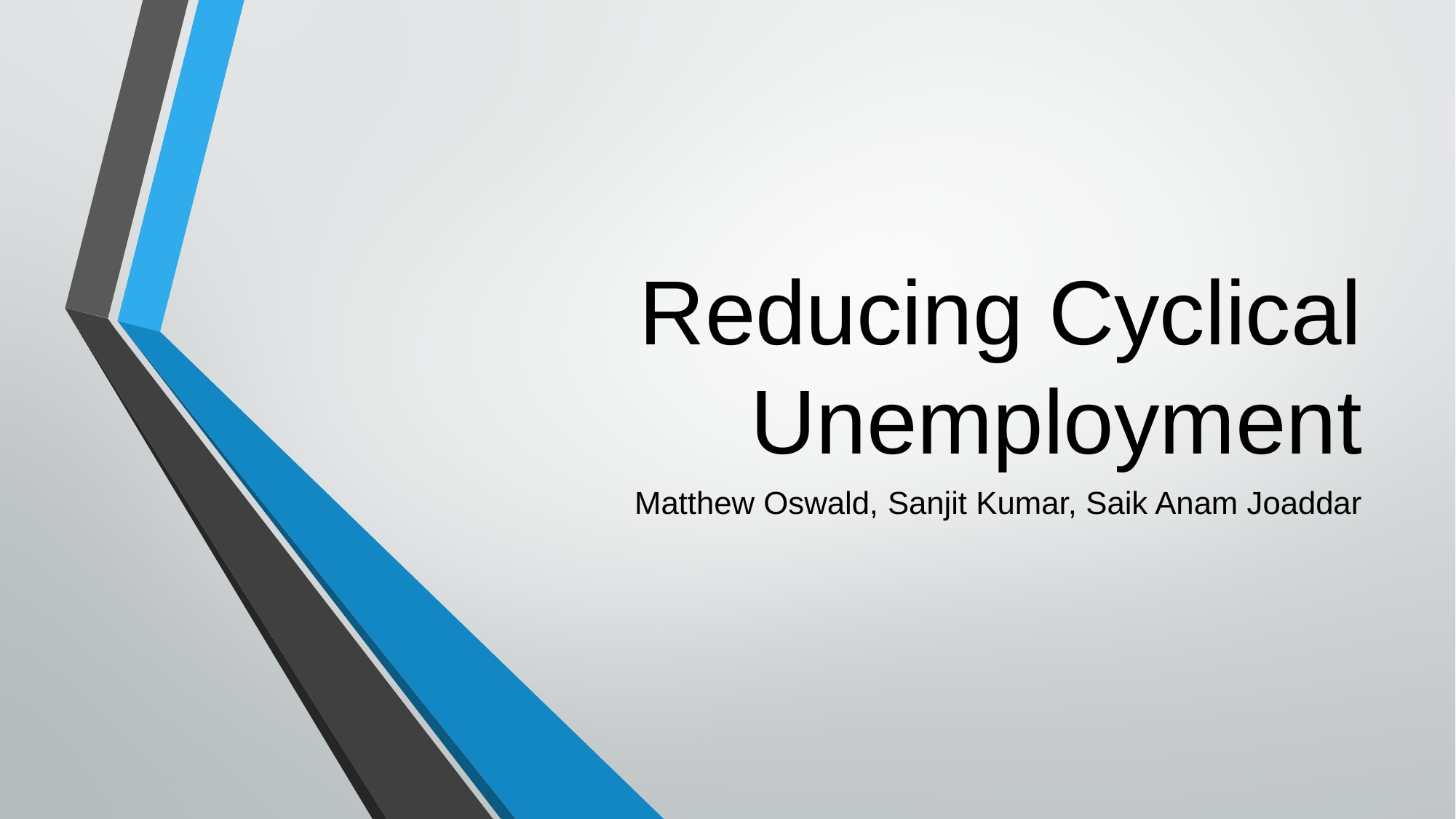

# Reducing Cyclical Unemployment
Matthew Oswald, Sanjit Kumar, Saik Anam Joaddar